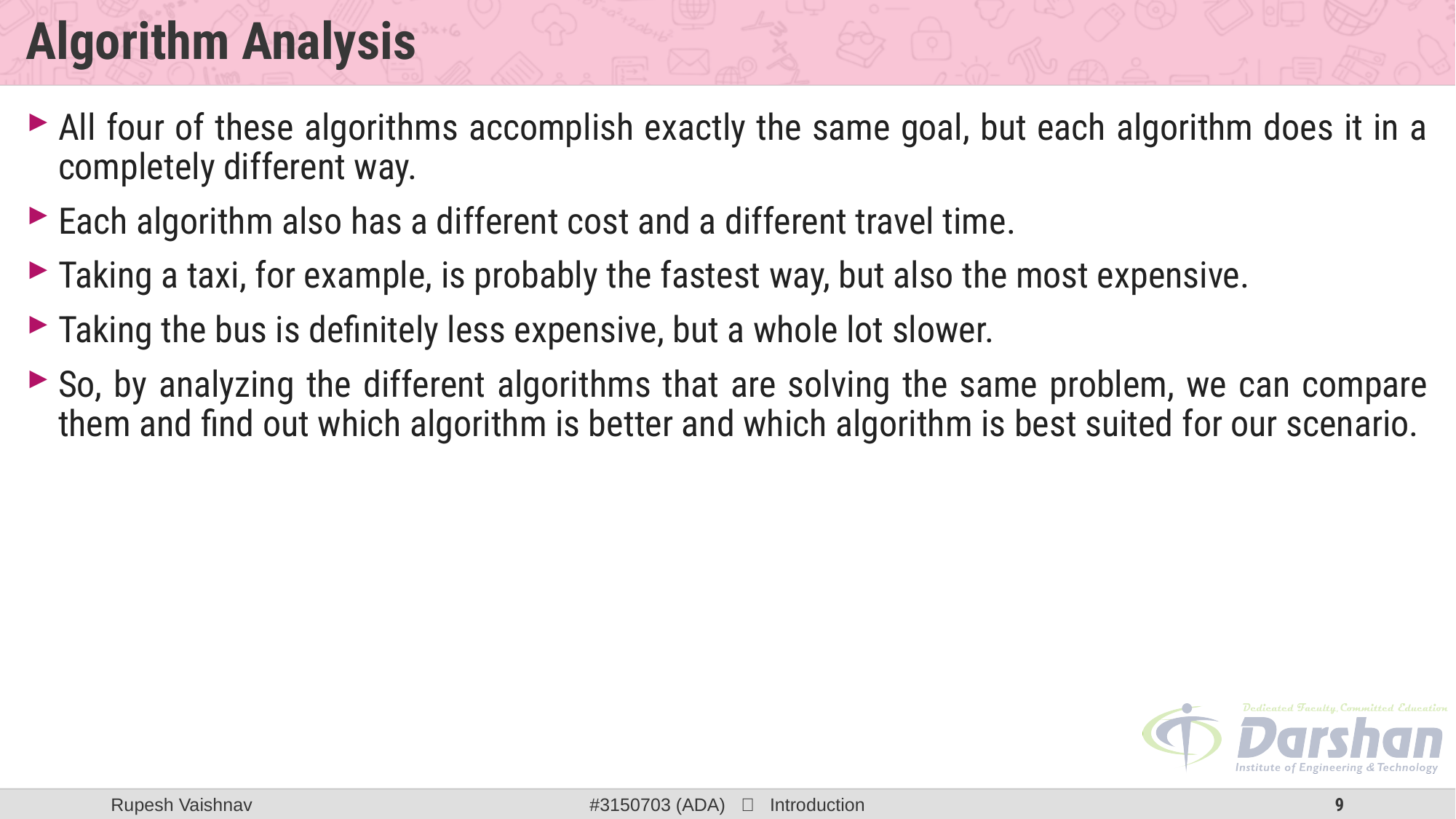

# Algorithm Analysis
All four of these algorithms accomplish exactly the same goal, but each algorithm does it in a completely different way.
Each algorithm also has a different cost and a different travel time.
Taking a taxi, for example, is probably the fastest way, but also the most expensive.
Taking the bus is definitely less expensive, but a whole lot slower.
So, by analyzing the different algorithms that are solving the same problem, we can compare them and find out which algorithm is better and which algorithm is best suited for our scenario.